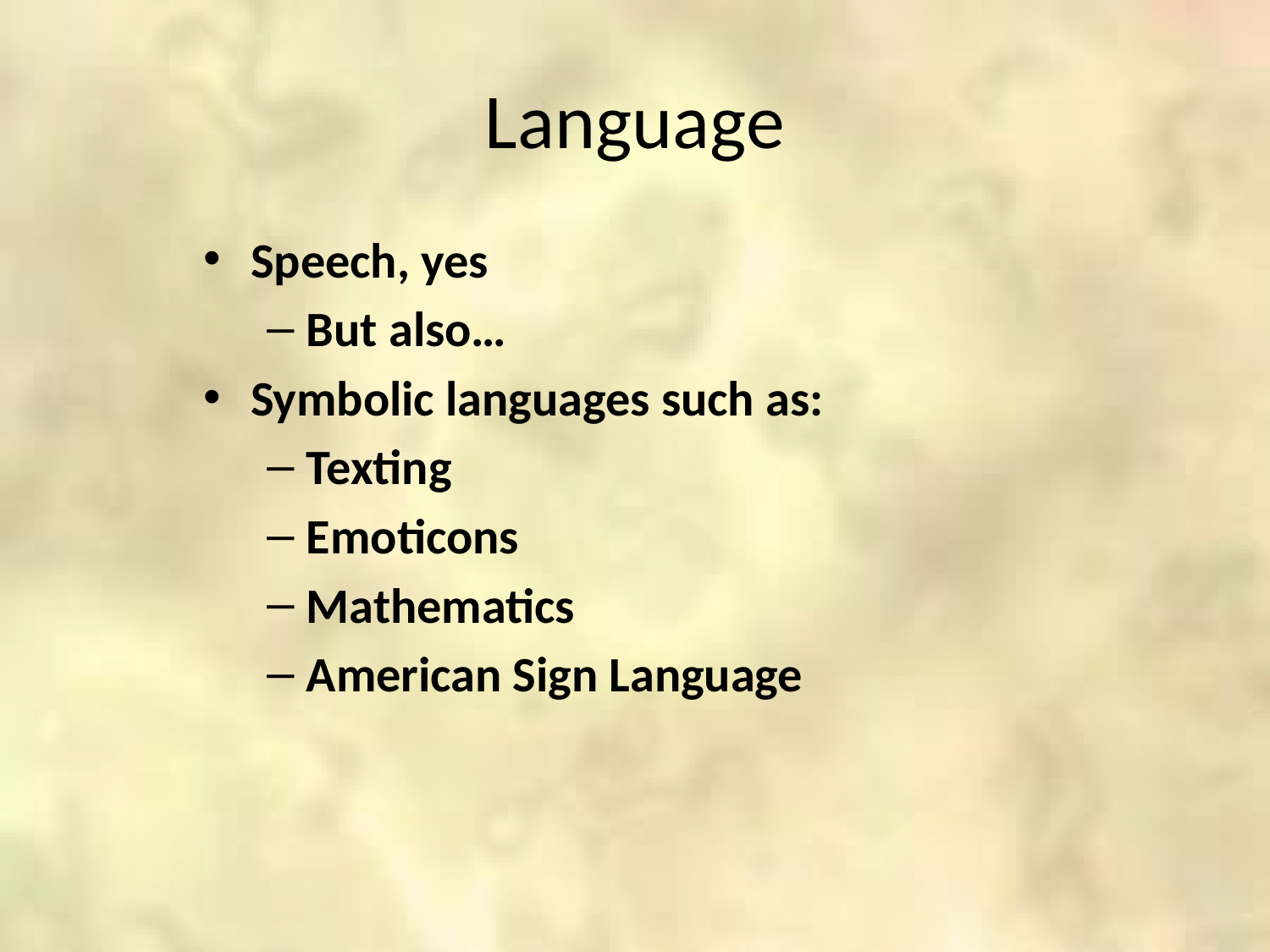

# Language
Speech, yes
But also…
Symbolic languages such as:
Texting
Emoticons
Mathematics
American Sign Language